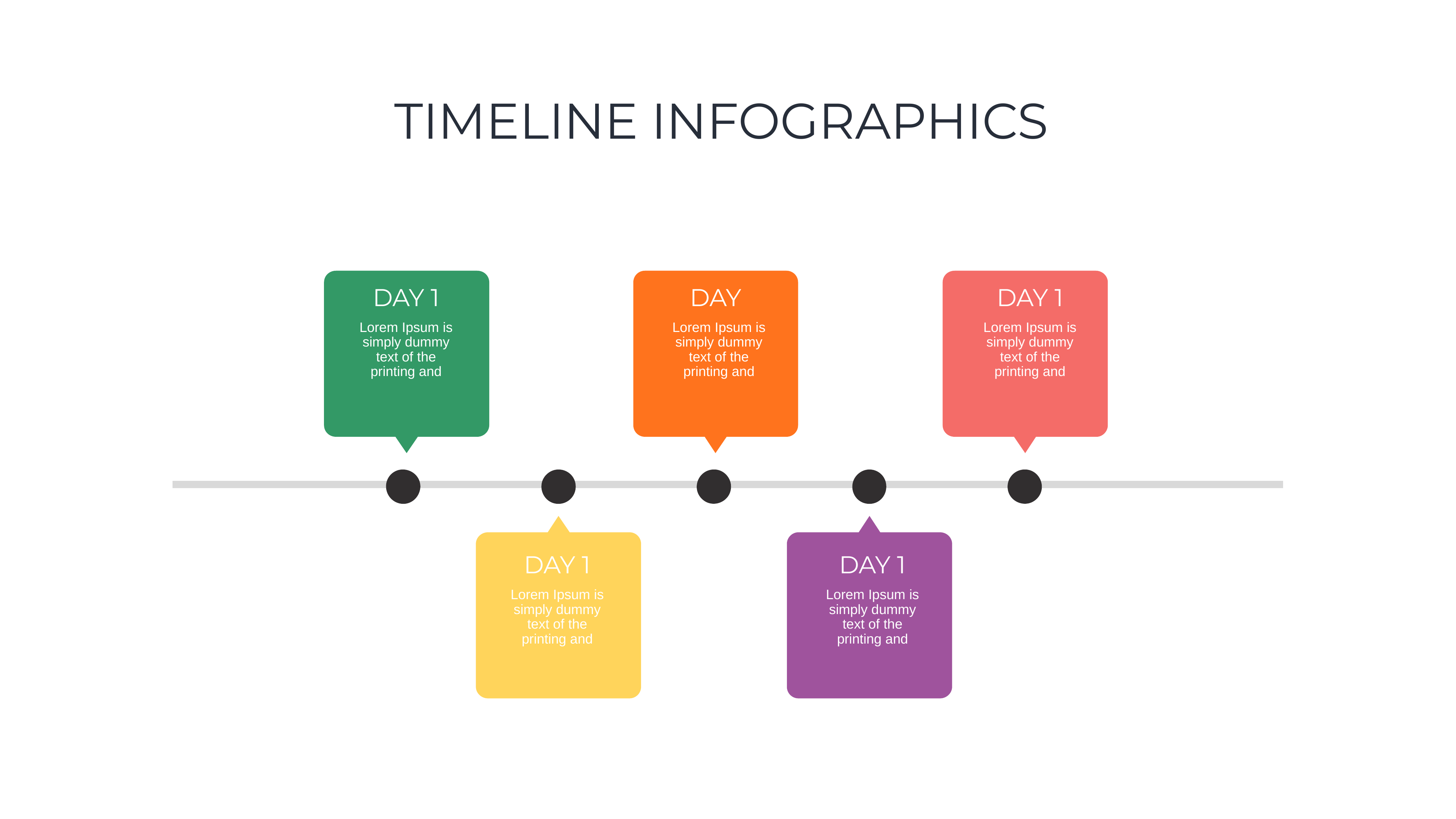

# TIMELINE INFOGRAPHICS

DAY 1
DAY
DAY 1
Lorem Ipsum is simply dummy text of the printing and
Lorem Ipsum is simply dummy text of the printing and
Lorem Ipsum is simply dummy text of the printing and
DAY 1
DAY 1
Lorem Ipsum is simply dummy text of the printing and
Lorem Ipsum is simply dummy text of the printing and